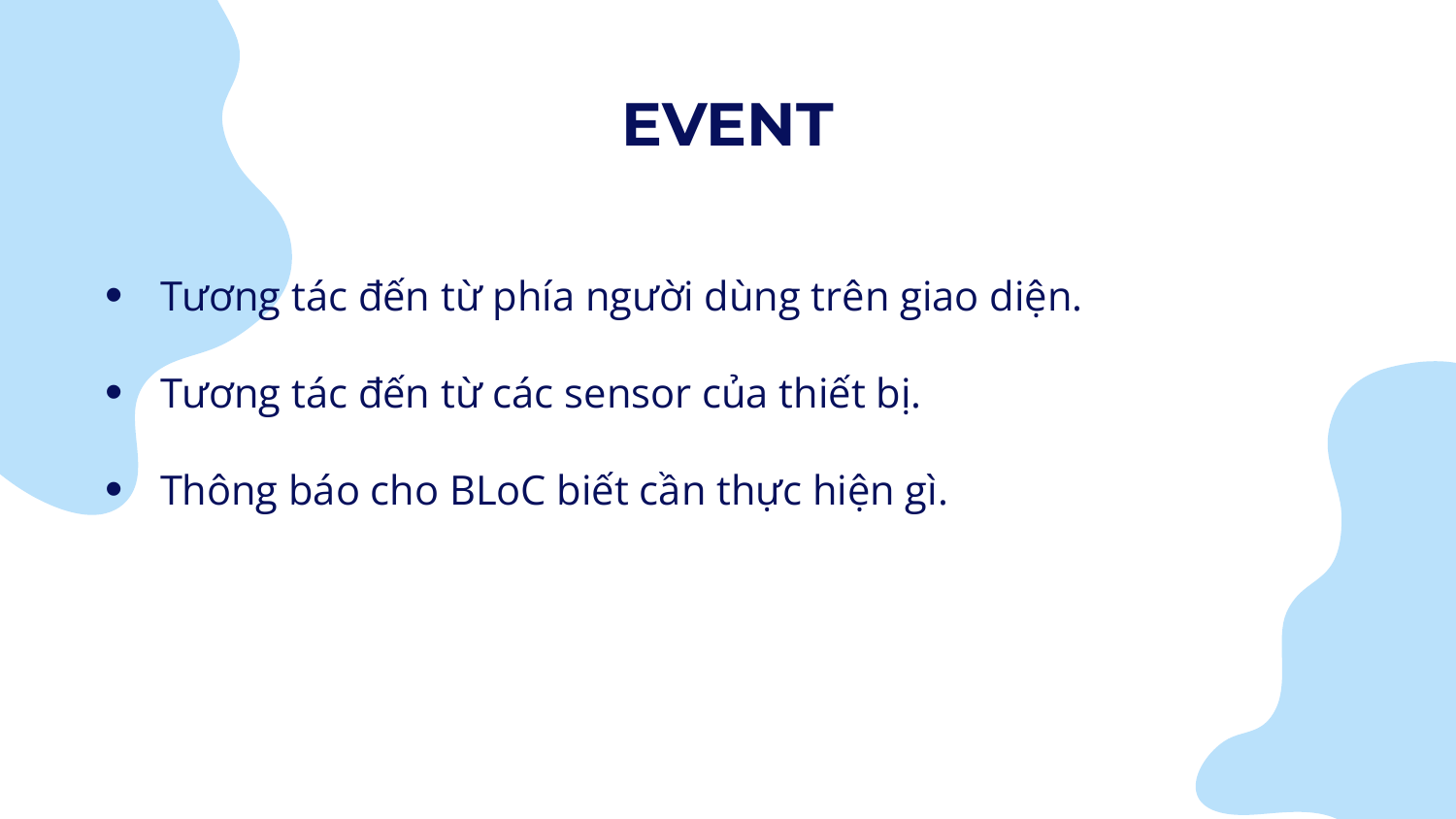

EVENT
Tương tác đến từ phía người dùng trên giao diện.
Tương tác đến từ các sensor của thiết bị.
Thông báo cho BLoC biết cần thực hiện gì.